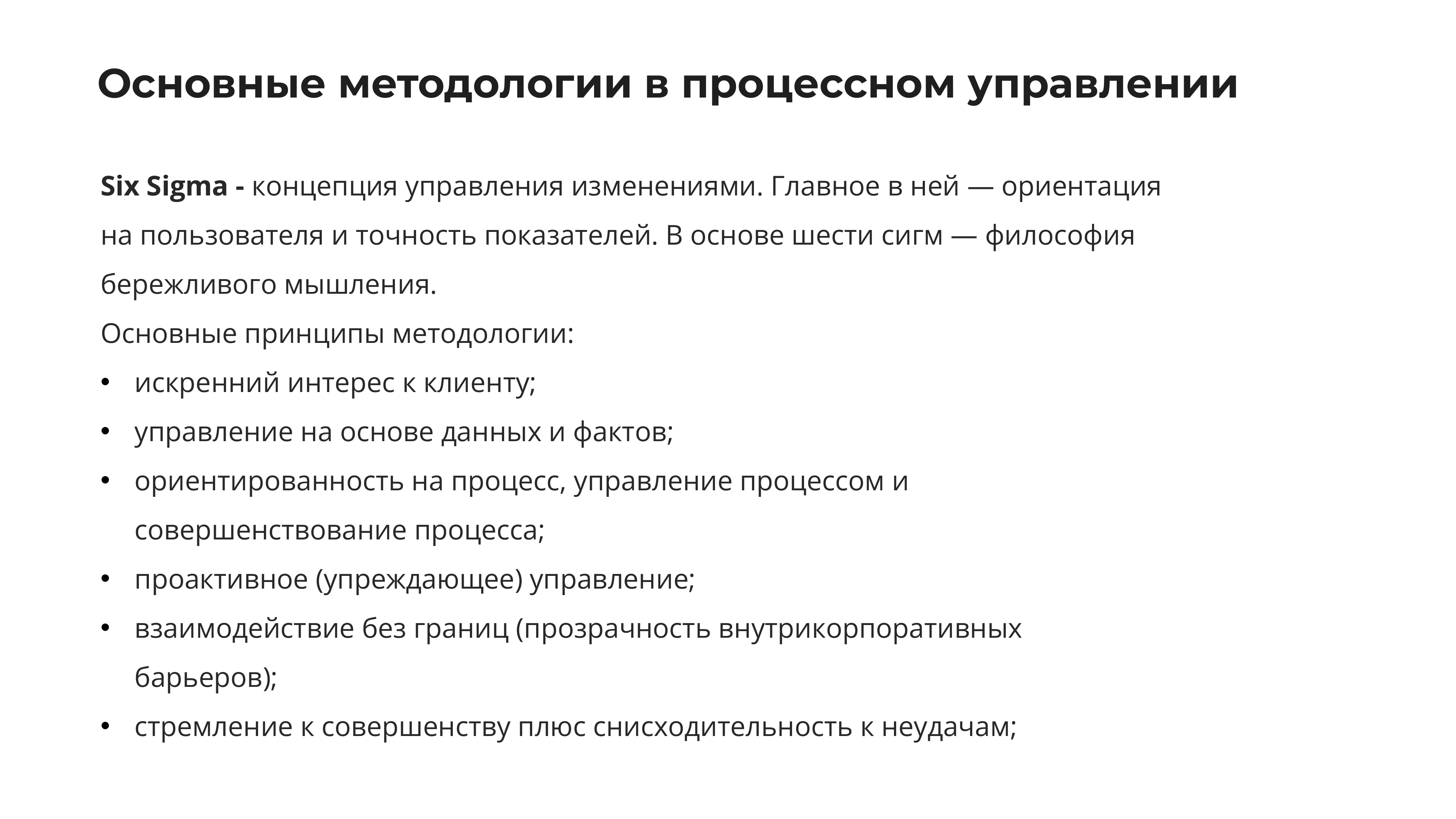

Основные методологии в процессном управлении
Six Sigma - концепция управления изменениями. Главное в ней — ориентация на пользователя и точность показателей. В основе шести сигм — философия бережливого мышления.
Основные принципы методологии:
искренний интерес к клиенту;
управление на основе данных и фактов;
ориентированность на процесс, управление процессом и совершенствование процесса;
проактивное (упреждающее) управление;
взаимодействие без границ (прозрачность внутрикорпоративных барьеров);
стремление к совершенству плюс снисходительность к неудачам;